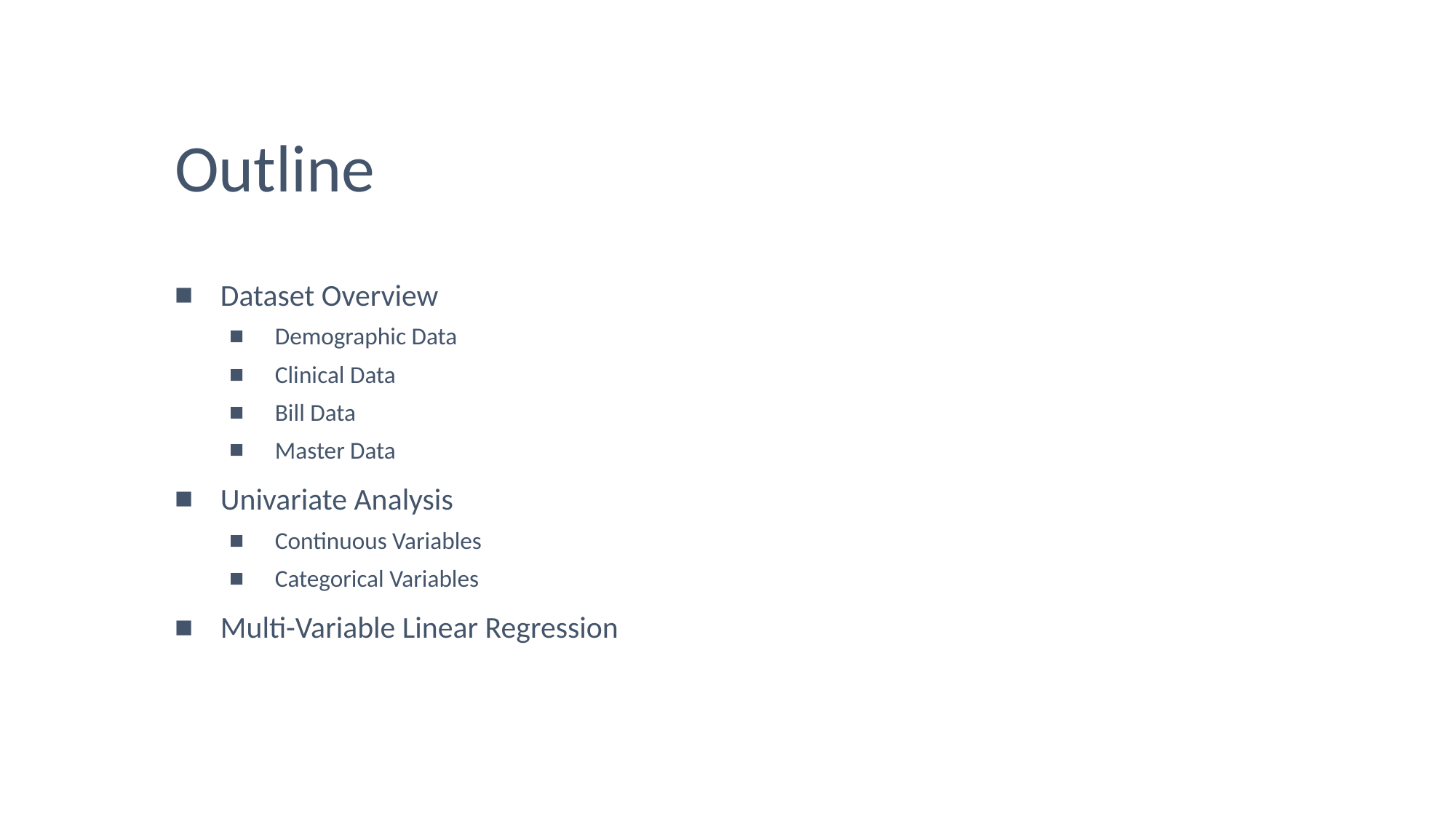

Outline
Dataset Overview
Demographic Data
Clinical Data
Bill Data
Master Data
Univariate Analysis
Continuous Variables
Categorical Variables
Multi-Variable Linear Regression